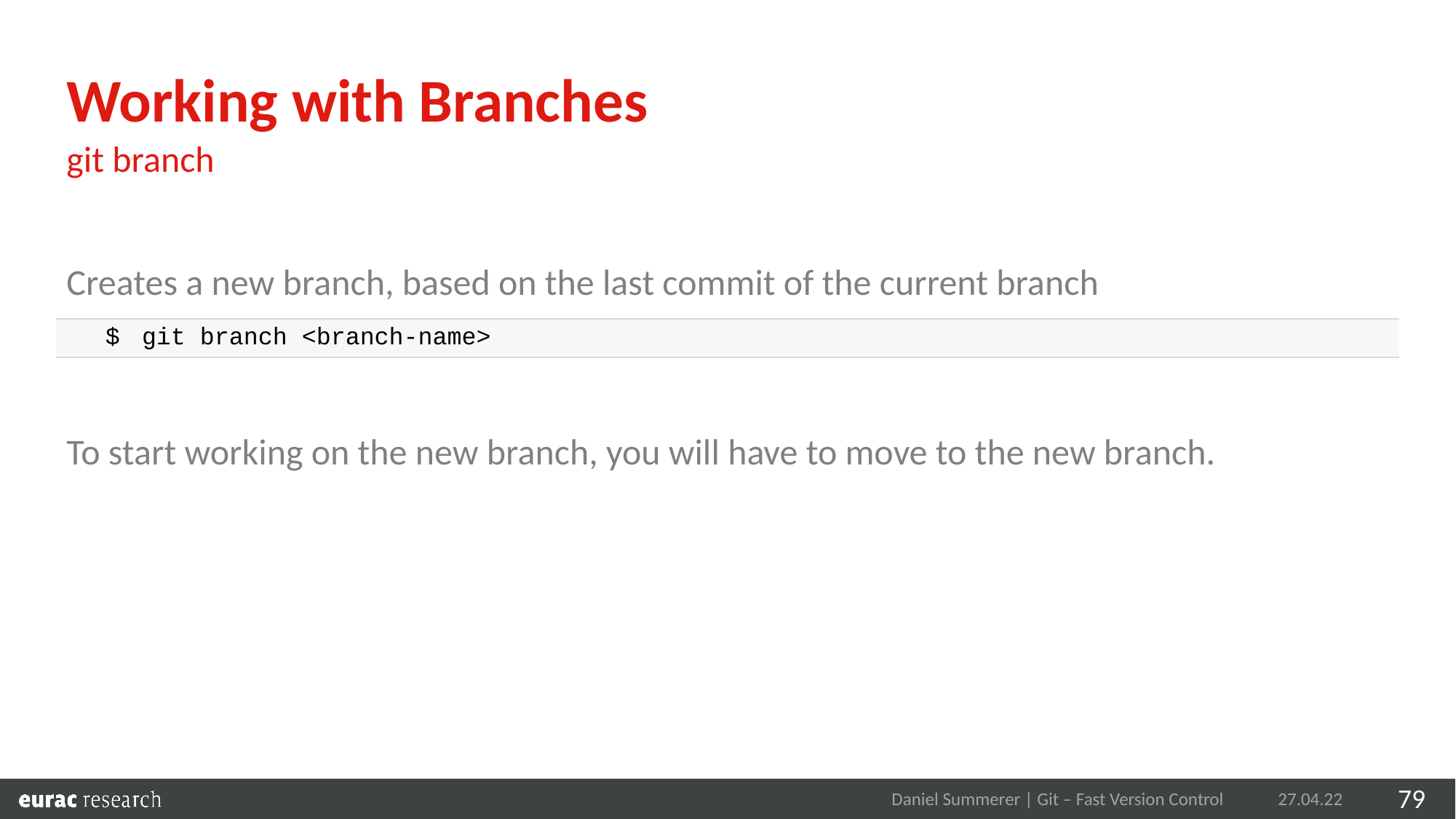

Working with Branches
git branch
Creates a new branch, based on the last commit of the current branch

To start working on the new branch, you will have to move to the new branch.
| $ | git branch <branch-name> |
| --- | --- |